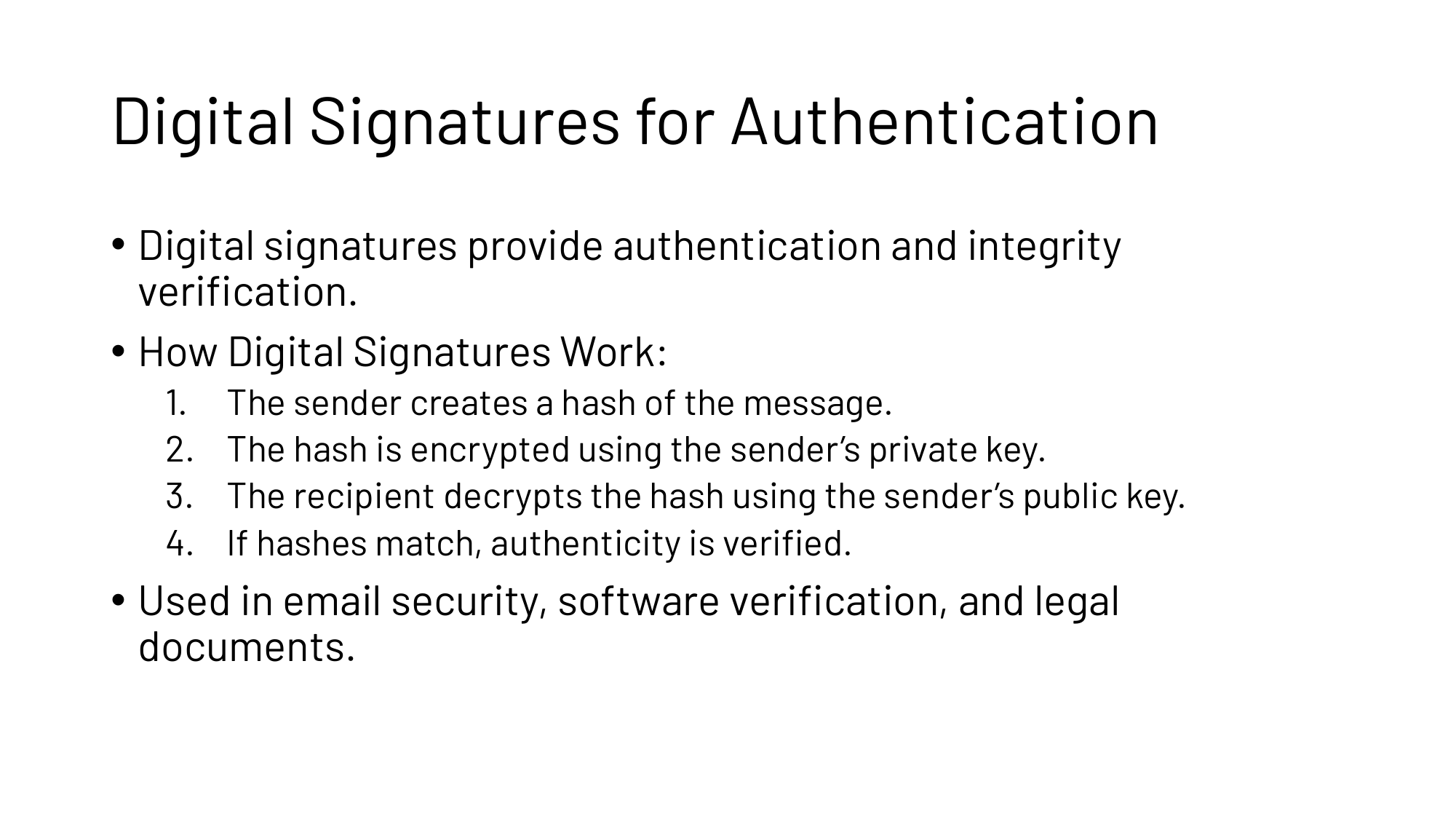

# Digital Signatures for Authentication
Digital signatures provide authentication and integrity verification.
How Digital Signatures Work:
The sender creates a hash of the message.
The hash is encrypted using the sender’s private key.
The recipient decrypts the hash using the sender’s public key.
If hashes match, authenticity is verified.
Used in email security, software verification, and legal documents.